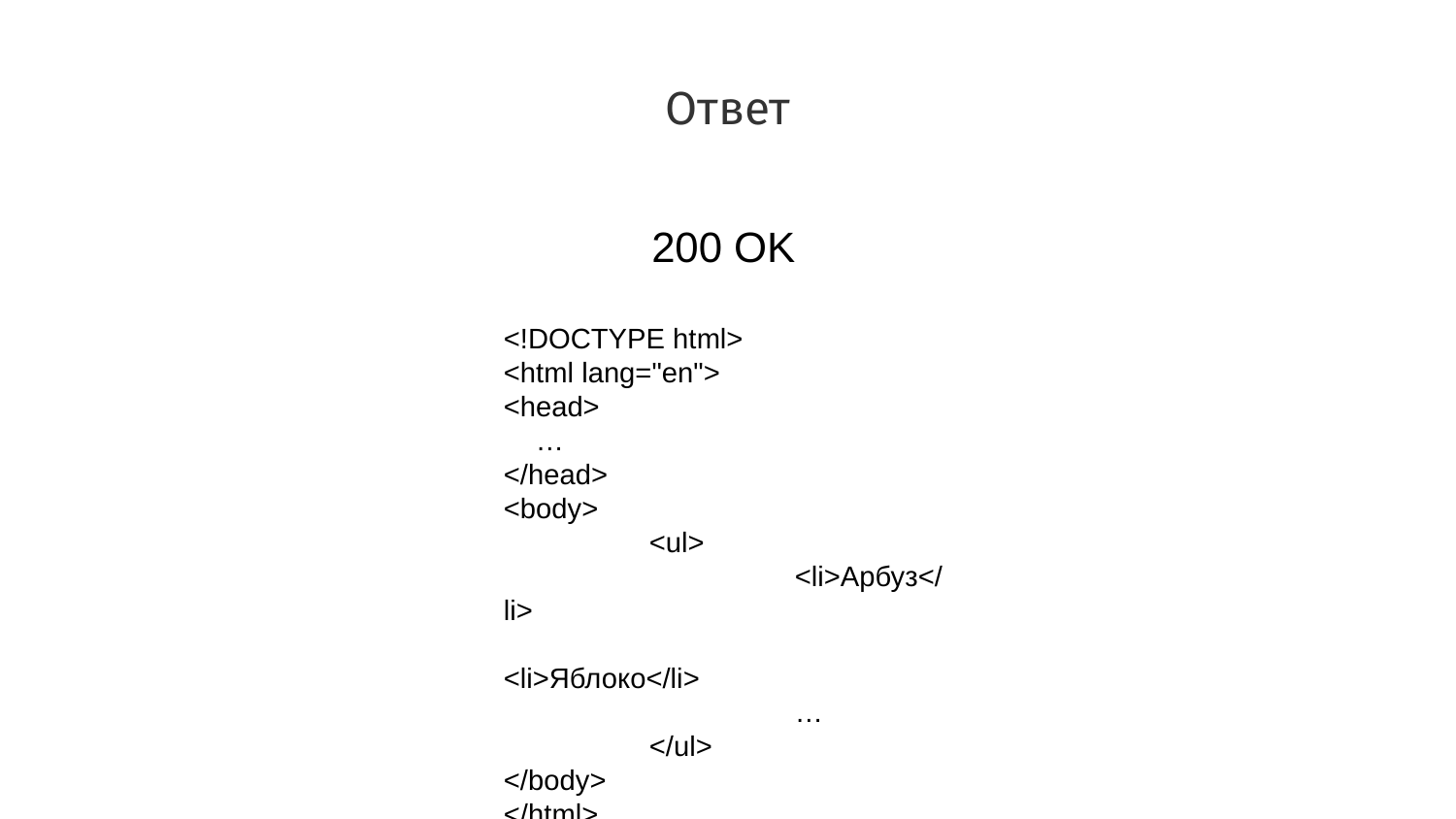

Ответ
200 OK
<!DOCTYPE html>
<html lang="en">
<head>
    …
</head>
<body>
	<ul>
		<li>Арбуз</li>
		<li>Яблоко</li>
		…
	</ul>
</body>
</html>